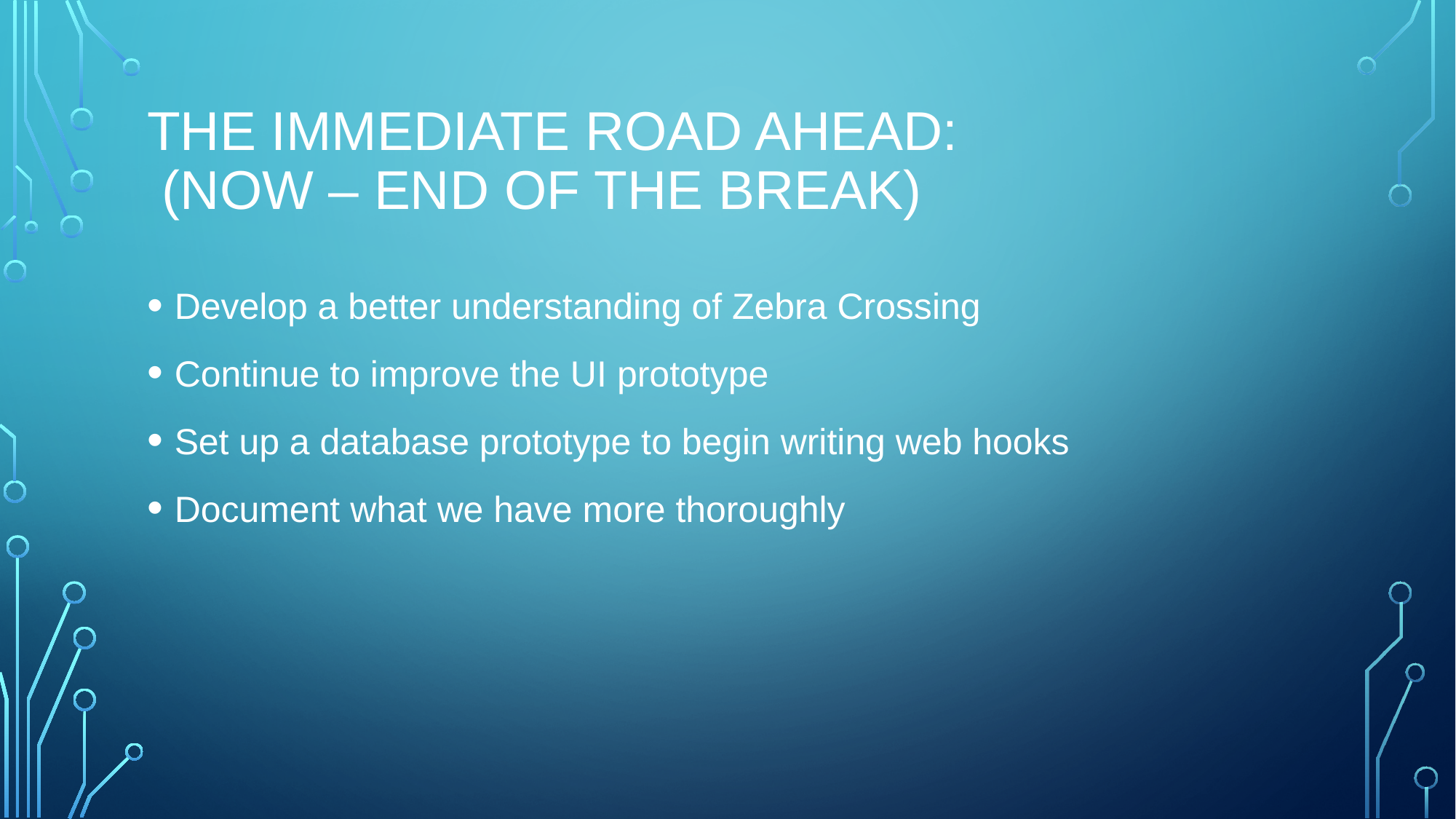

# The immediate Road ahead: (now – end of the break)
Develop a better understanding of Zebra Crossing
Continue to improve the UI prototype
Set up a database prototype to begin writing web hooks
Document what we have more thoroughly